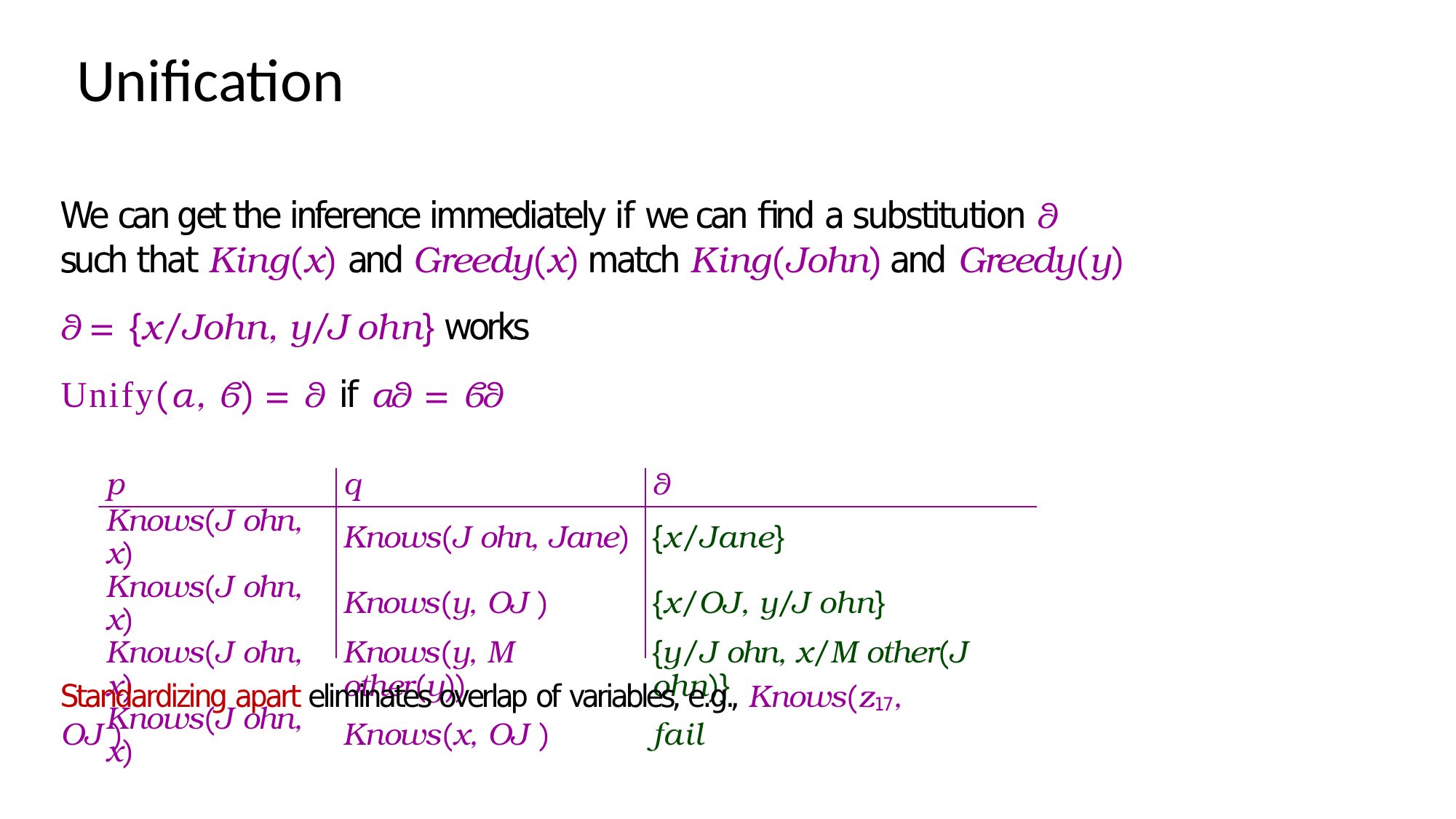

# Unification
We can get the inference immediately if we can find a substitution θ
such that King(x) and Greedy(x) match King(John) and Greedy(y)
θ = {x/John, y/J ohn} works
Unify(α, β) = θ  if αθ = βθ

| p | q | θ |
| --- | --- | --- |
| Knows(J ohn, x) | Knows(J ohn, Jane) | {x/Jane} |
| Knows(J ohn, x) | Knows(y, OJ ) | {x/OJ, y/J ohn} |
| Knows(J ohn, x) | Knows(y, M other(y)) | {y/J ohn, x/M other(J ohn)} |
| Knows(J ohn, x) | Knows(x, OJ ) | fail |
Standardizing apart eliminates overlap of variables, e.g., Knows(z17, OJ )